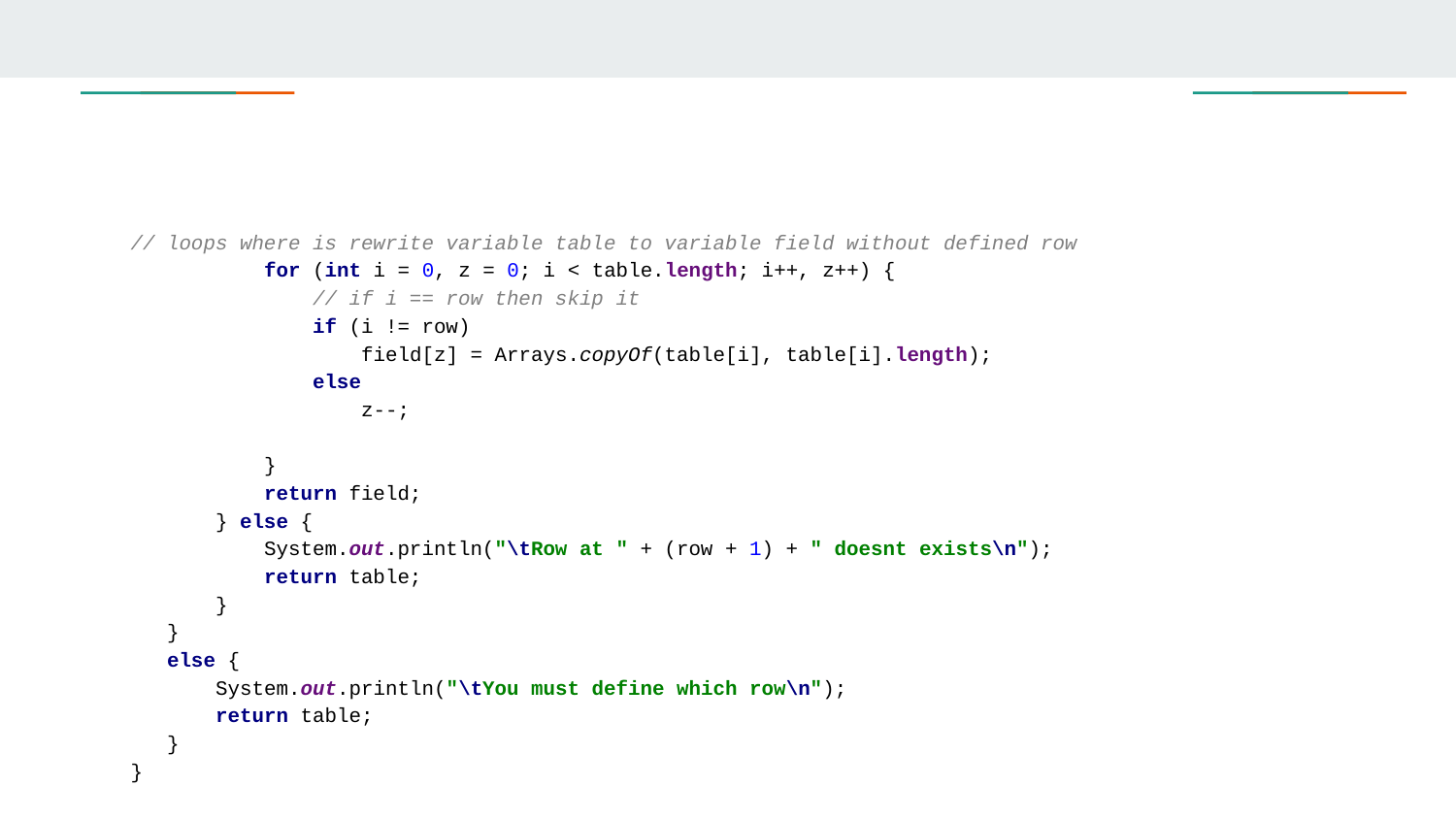

// loops where is rewrite variable table to variable field without defined row
           for (int i = 0, z = 0; i < table.length; i++, z++) {
               // if i == row then skip it
               if (i != row)
                   field[z] = Arrays.copyOf(table[i], table[i].length);
               else
                   z--;

           }
           return field;
       } else {
           System.out.println("\tRow at " + (row + 1) + " doesnt exists\n");
           return table;
       }
   }
   else {
       System.out.println("\tYou must define which row\n");
       return table;
   }
}